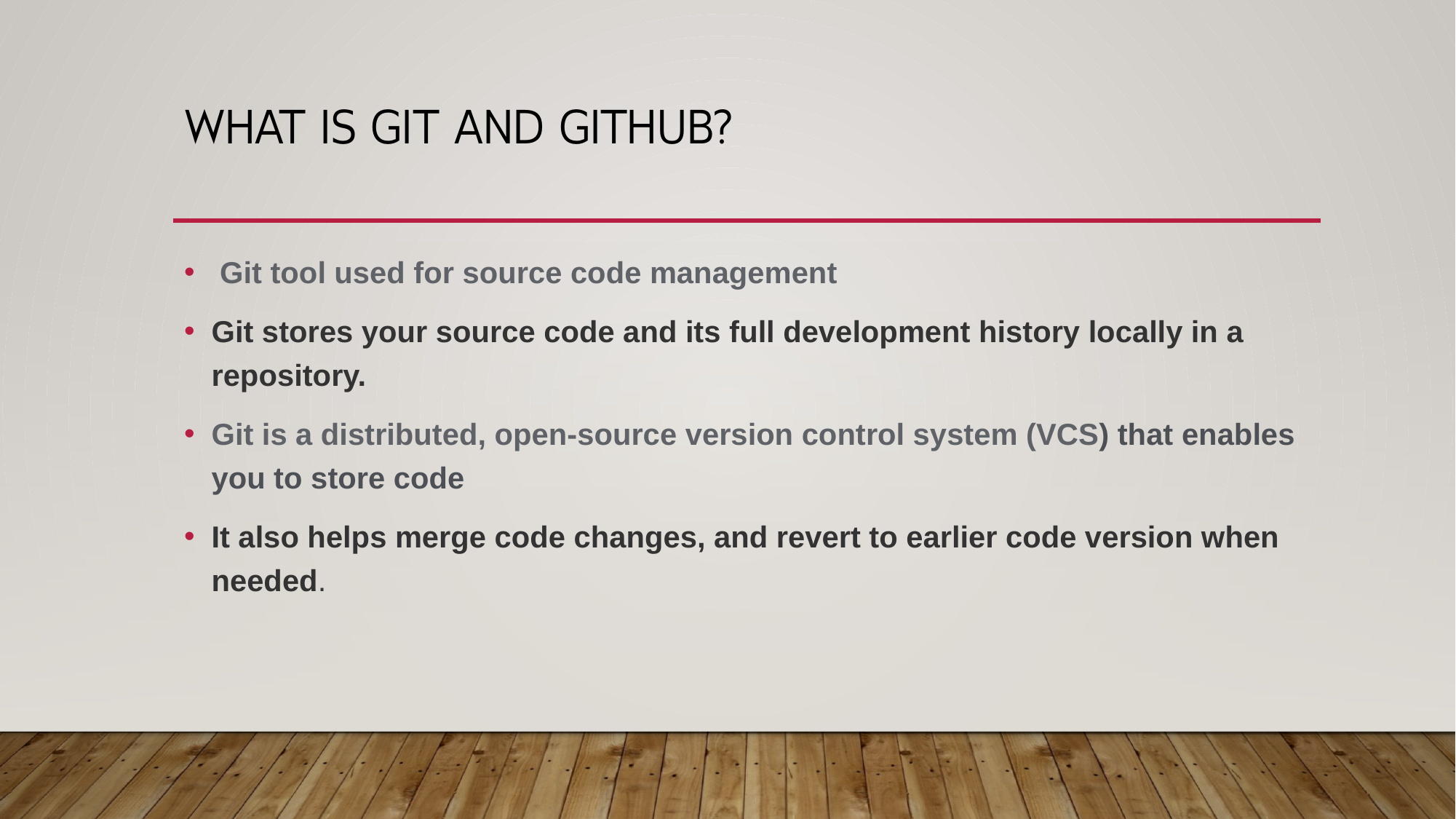

# What is Git and Github?
 Git tool used for source code management
Git stores your source code and its full development history locally in a repository.
Git is a distributed, open-source version control system (VCS) that enables you to store code
It also helps merge code changes, and revert to earlier code version when needed.